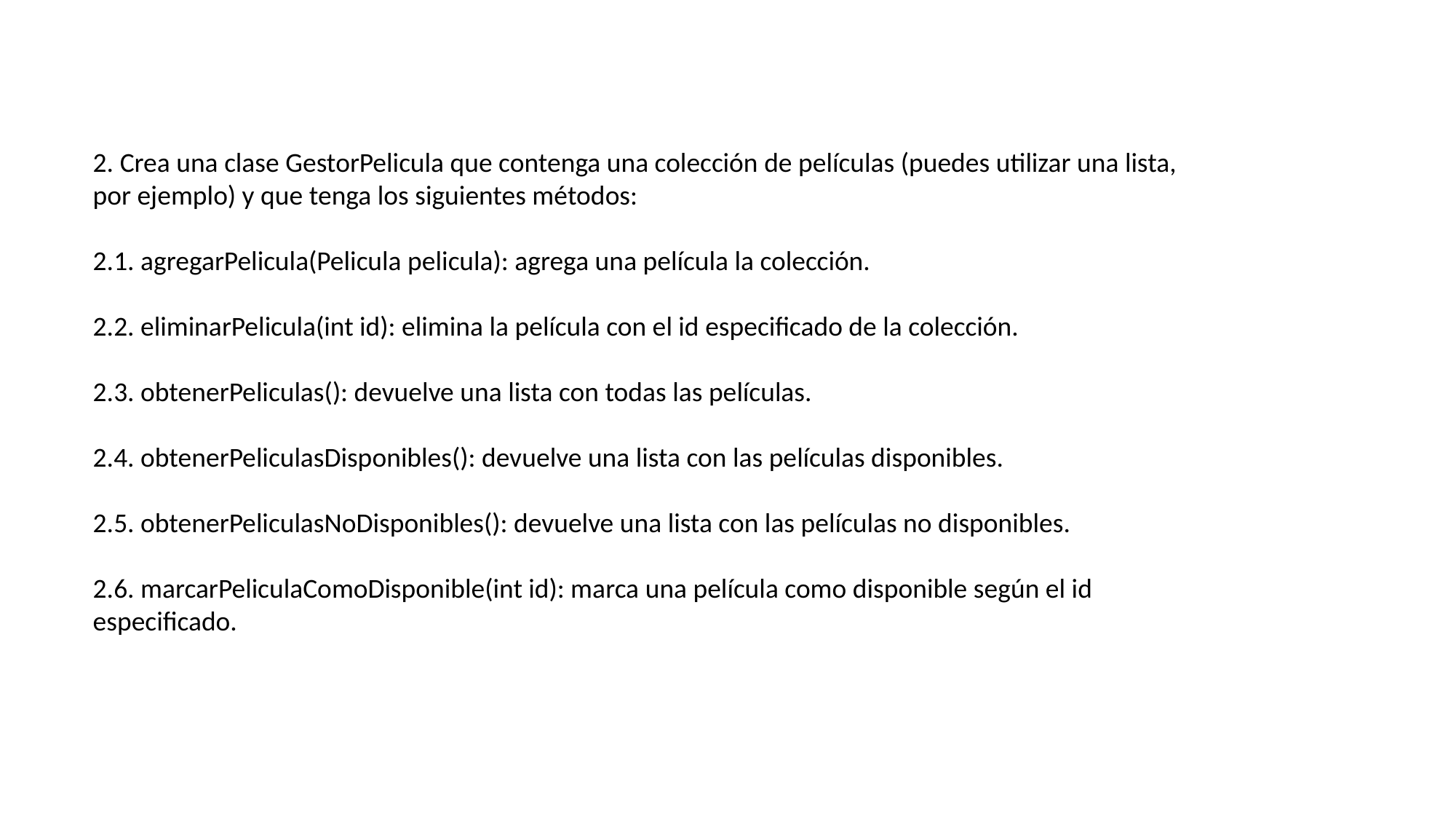

2. Crea una clase GestorPelicula que contenga una colección de películas (puedes utilizar una lista,
por ejemplo) y que tenga los siguientes métodos:

2.1. agregarPelicula(Pelicula pelicula): agrega una película la colección.

2.2. eliminarPelicula(int id): elimina la película con el id especificado de la colección.

2.3. obtenerPeliculas(): devuelve una lista con todas las películas.

2.4. obtenerPeliculasDisponibles(): devuelve una lista con las películas disponibles.

2.5. obtenerPeliculasNoDisponibles(): devuelve una lista con las películas no disponibles.

2.6. marcarPeliculaComoDisponible(int id): marca una película como disponible según el id
especificado.